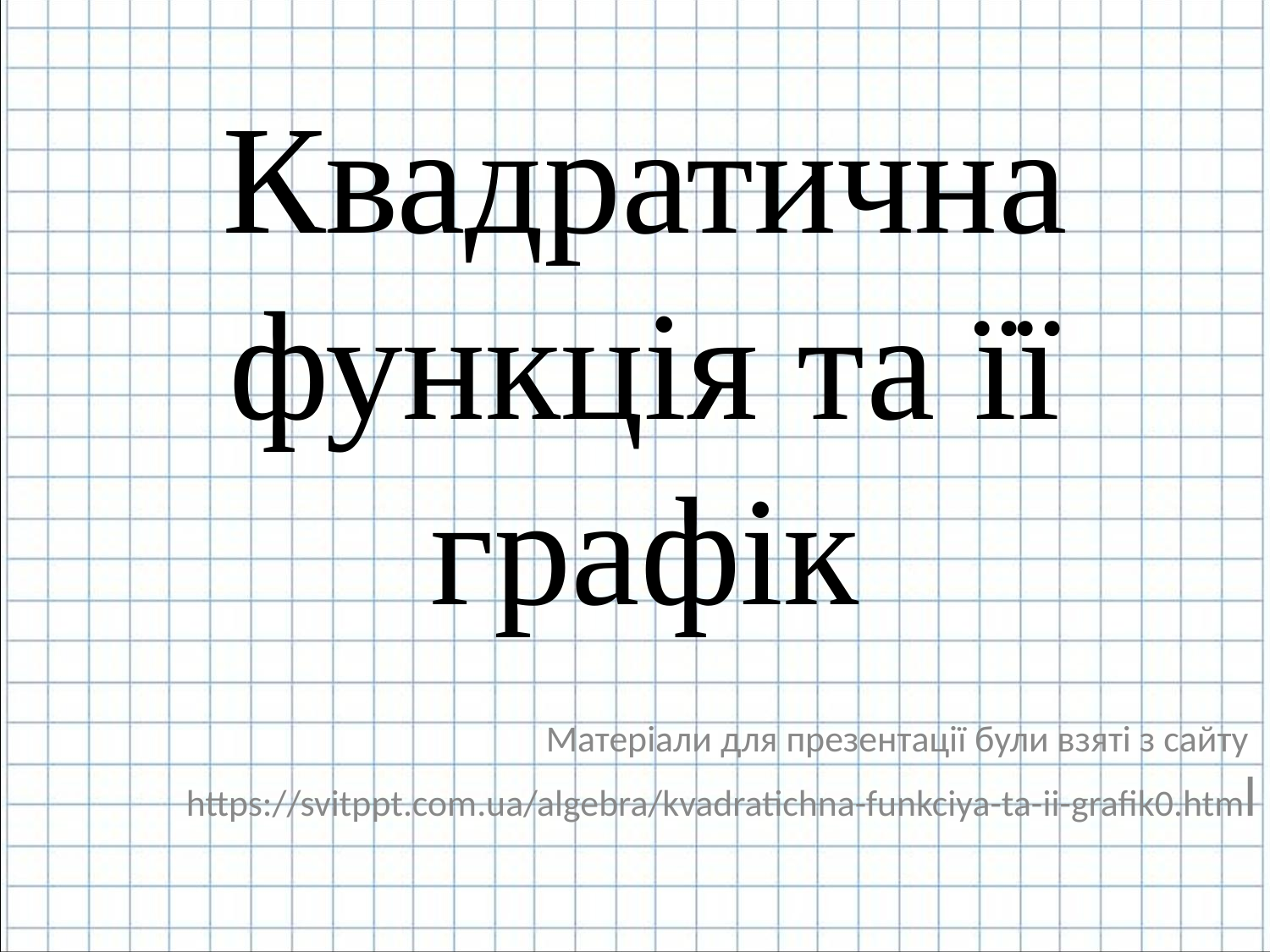

# Квадратична функція та її графік
Матеріали для презентації були взяті з сайту
https://svitppt.com.ua/algebra/kvadratichna-funkciya-ta-ii-grafik0.html